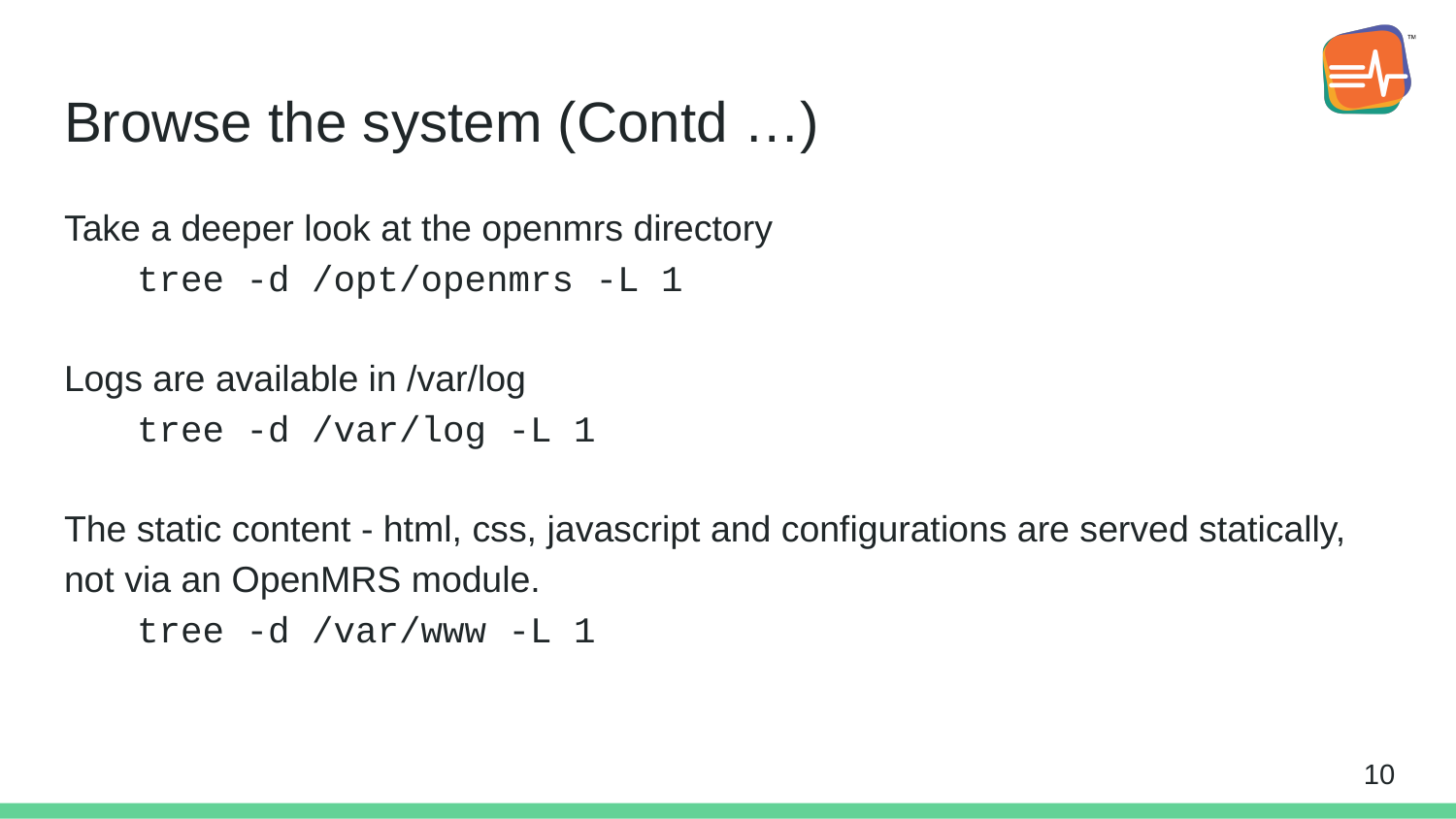

# Browse the system (Contd …)
Take a deeper look at the openmrs directory
tree -d /opt/openmrs -L 1

Logs are available in /var/log
tree -d /var/log -L 1

The static content - html, css, javascript and configurations are served statically, not via an OpenMRS module.
tree -d /var/www -L 1

10